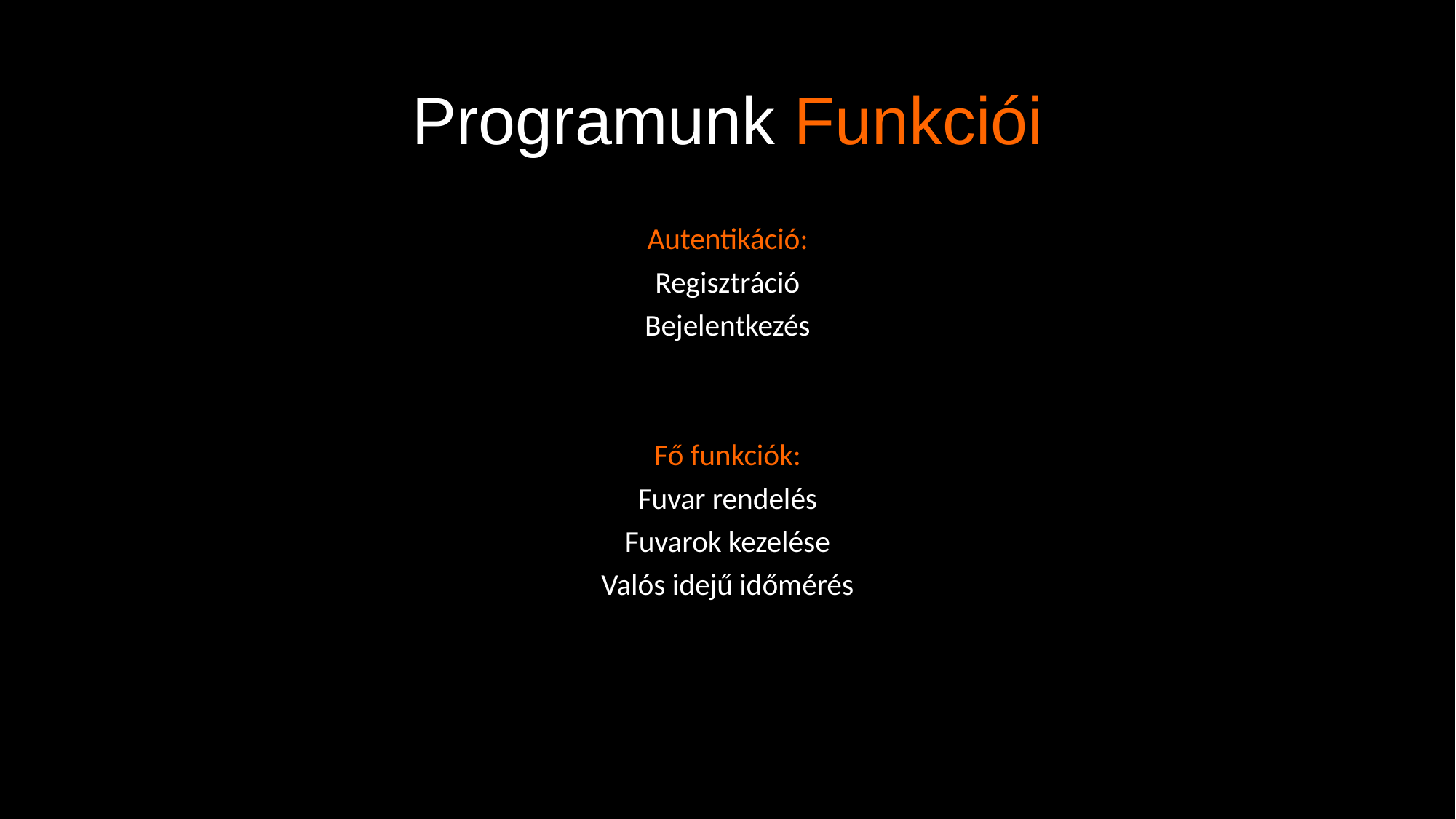

# Programunk Funkciói
Autentikáció:
Regisztráció
Bejelentkezés

Fő funkciók:
Fuvar rendelés
Fuvarok kezelése
Valós idejű időmérés